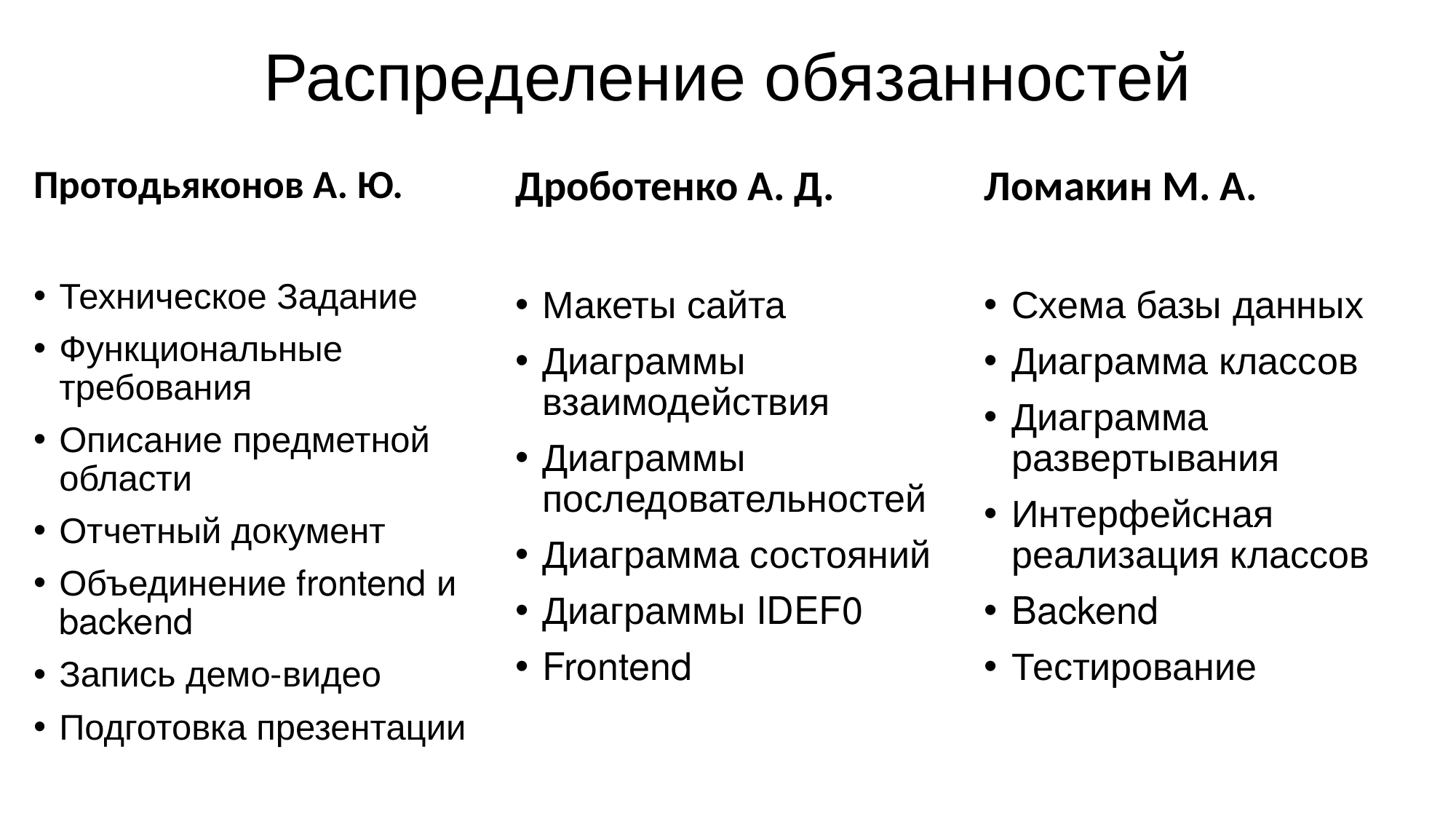

# Распределение обязанностей
Дроботенко А. Д.

Макеты сайта
Диаграммы взаимодействия
Диаграммы последовательностей
Диаграмма состояний
Диаграммы IDEF0
Frontend

Ломакин М. А.

Схема базы данных
Диаграмма классов
Диаграмма развертывания
Интерфейсная реализация классов
Backend
Тестирование

Протодьяконов А. Ю.

Техническое Задание
Функциональные требования
Описание предметной области
Отчетный документ
Объединение frontend и backend
Запись демо-видео
Подготовка презентации